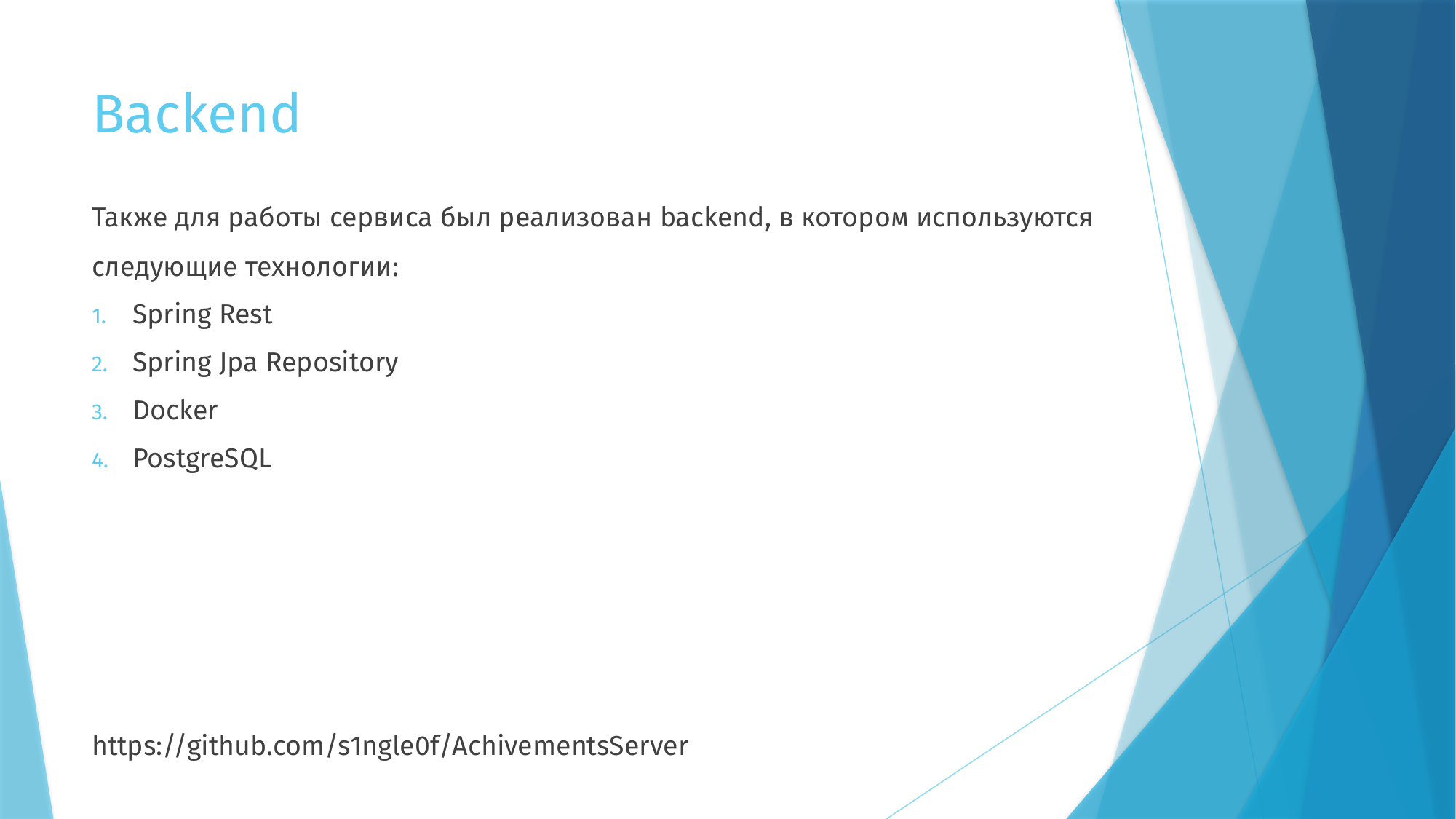

# Backend
Также для работы сервиса был реализован backend, в котором используются следующие технологии:
Spring Rest
Spring Jpa Repository
Docker
PostgreSQL

https://github.com/s1ngle0f/AchivementsServer